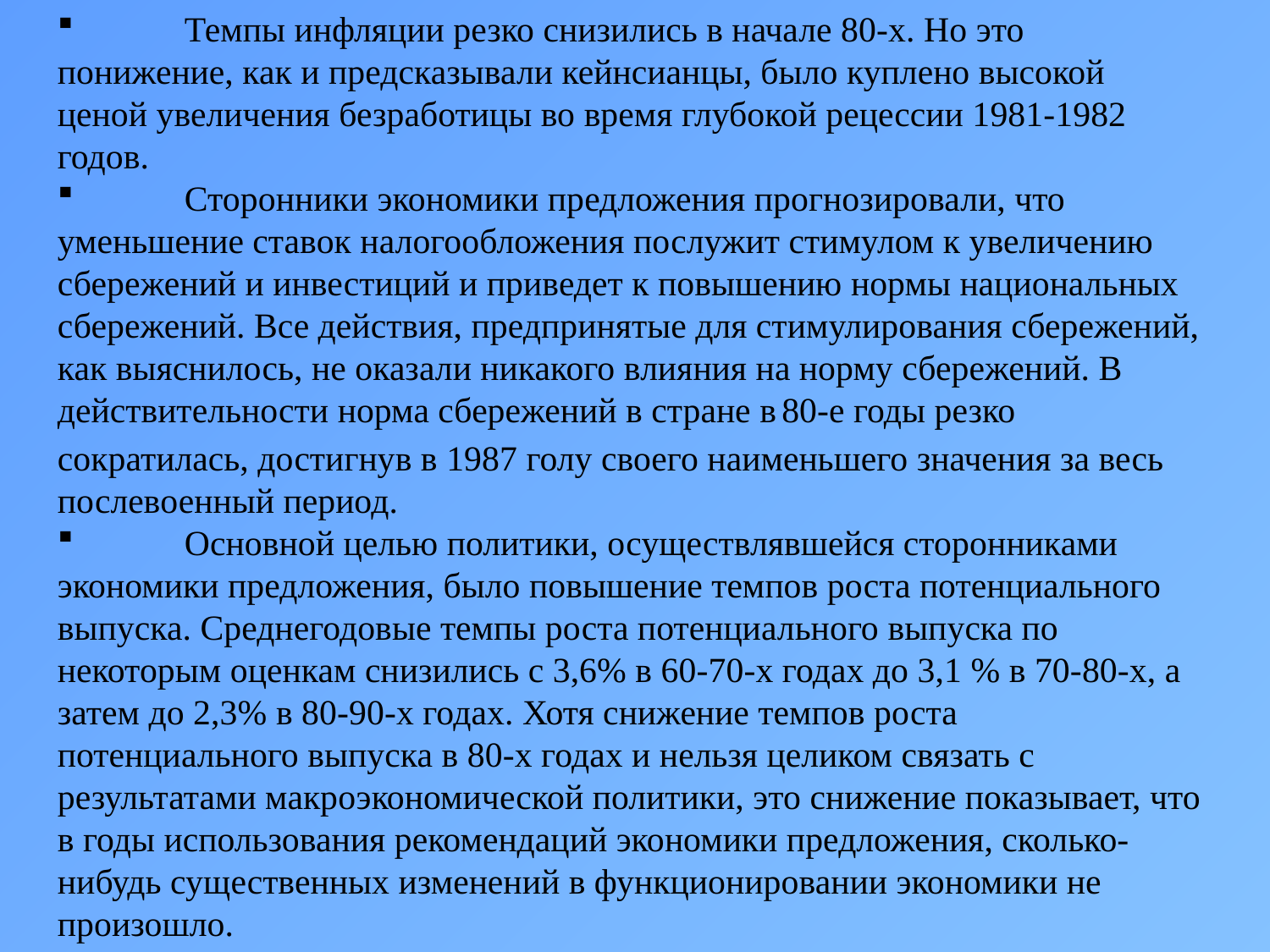

Темпы инфляции резко снизились в начале 80-х. Но это понижение, как и предсказывали кейнсианцы, было куплено высокой ценой увеличения безработицы во время глубокой рецессии 1981-1982 годов.
	Сторонники экономики предложения прогнозировали, что уменьшение ставок налогообложения послужит стимулом к увеличению сбережений и инвестиций и приведет к повышению нормы национальных сбережений. Все действия, предпринятые для стимулирования сбережений, как выяснилось, не оказали никакого влияния на норму сбережений. В действительности норма сбережений в стране в 80-е годы резко сократилась, достигнув в 1987 голу своего наименьшего значения за весь послевоенный период.
	Основной целью политики, осуществлявшейся сторонниками экономики предложения, было повышение темпов роста потенциального выпуска. Среднегодовые темпы роста потенциального выпуска по некоторым оценкам снизились с 3,6% в 60-70-х годах до 3,1 % в 70-80-х, а затем до 2,3% в 80-90-х годах. Хотя снижение темпов роста потенциального выпуска в 80-х годах и нельзя целиком связать с результатами макроэкономической политики, это снижение показывает, что в годы использования рекомендаций экономики предложения, сколько-нибудь существенных изменений в функционировании экономики не произошло.